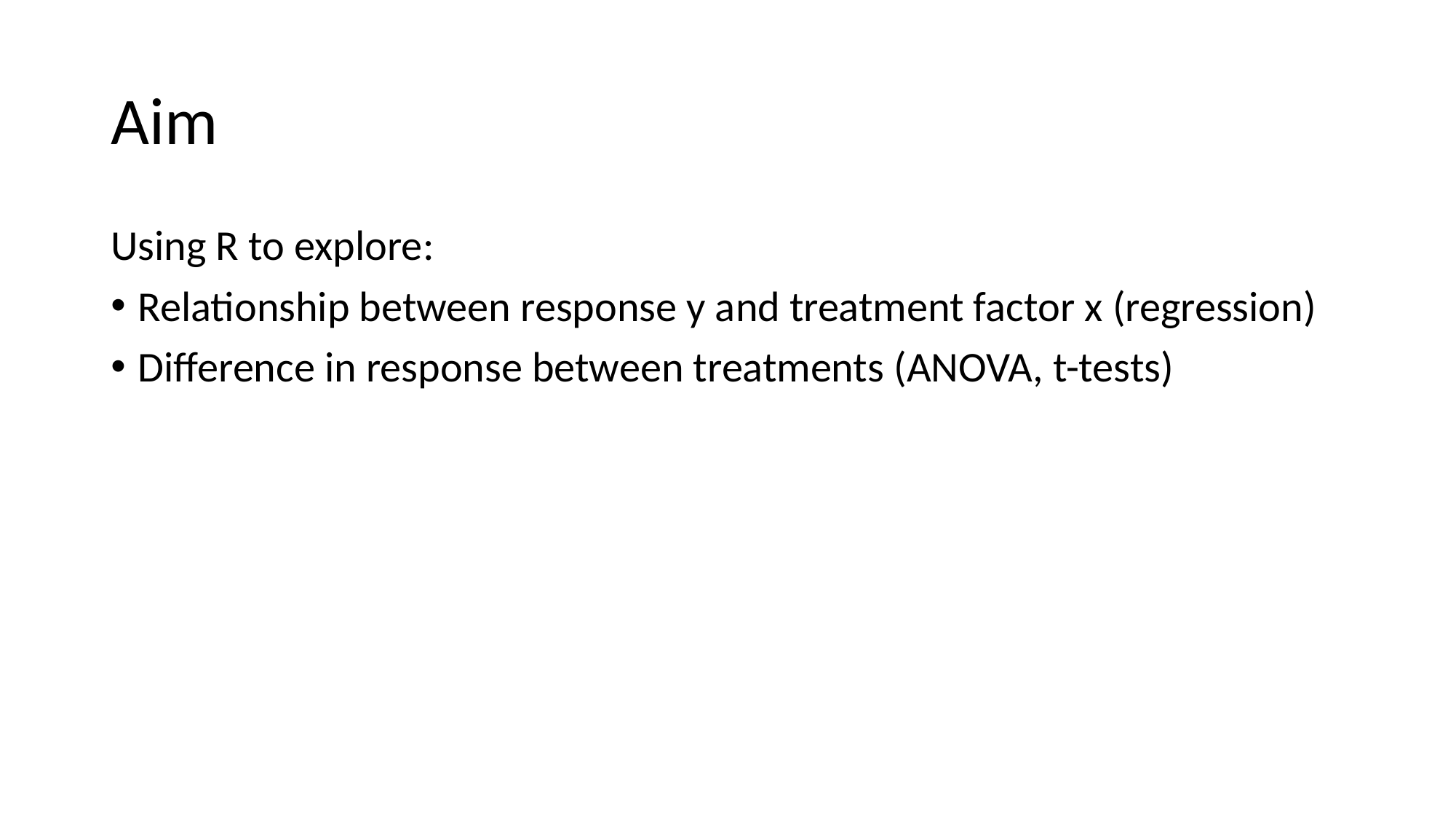

# Aim
Using R to explore:
Relationship between response y and treatment factor x (regression)
Difference in response between treatments (ANOVA, t-tests)